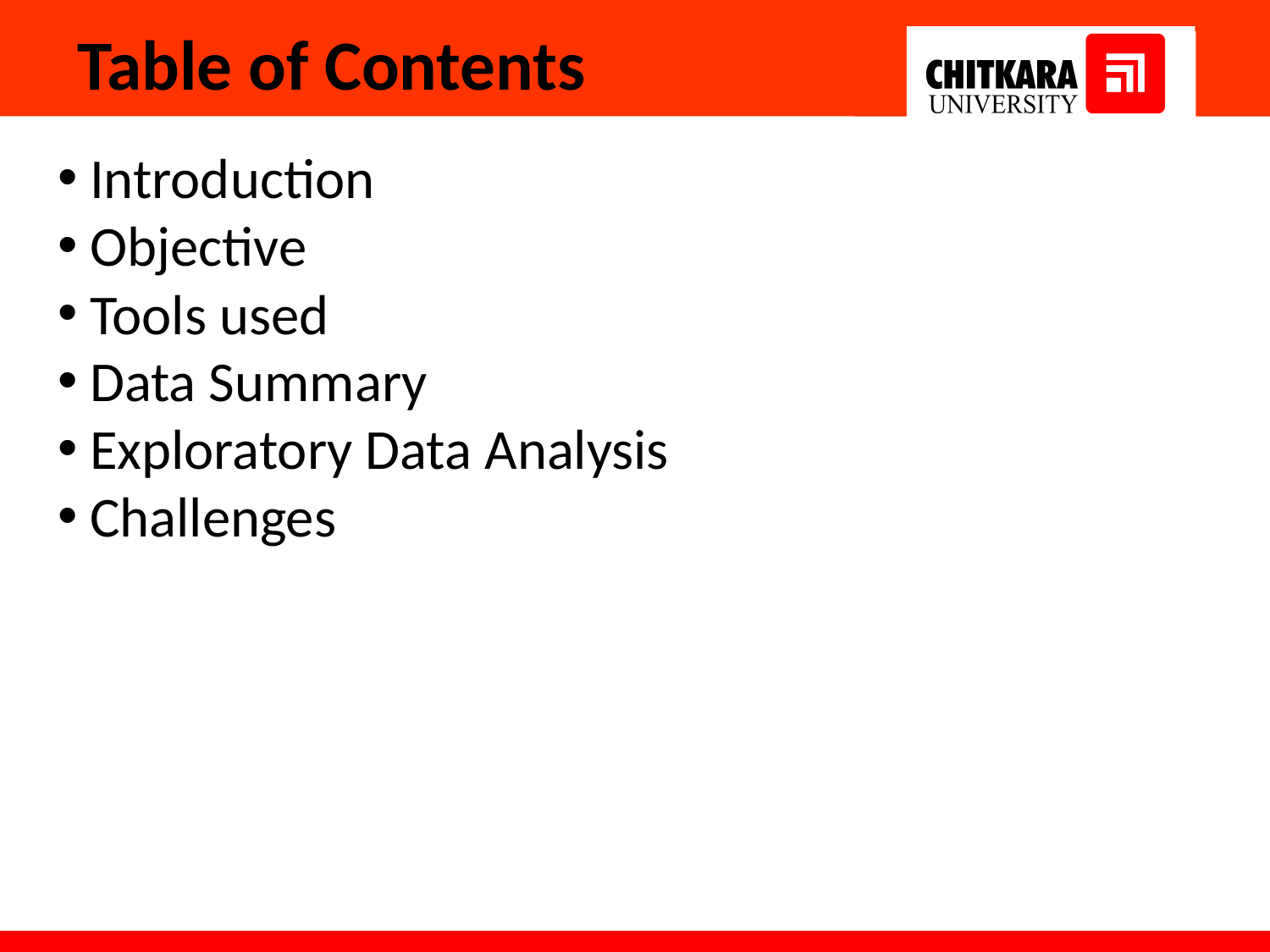

Table of Contents
 Introduction
 Objective
 Tools used
 Data Summary
 Exploratory Data Analysis
 Challenges